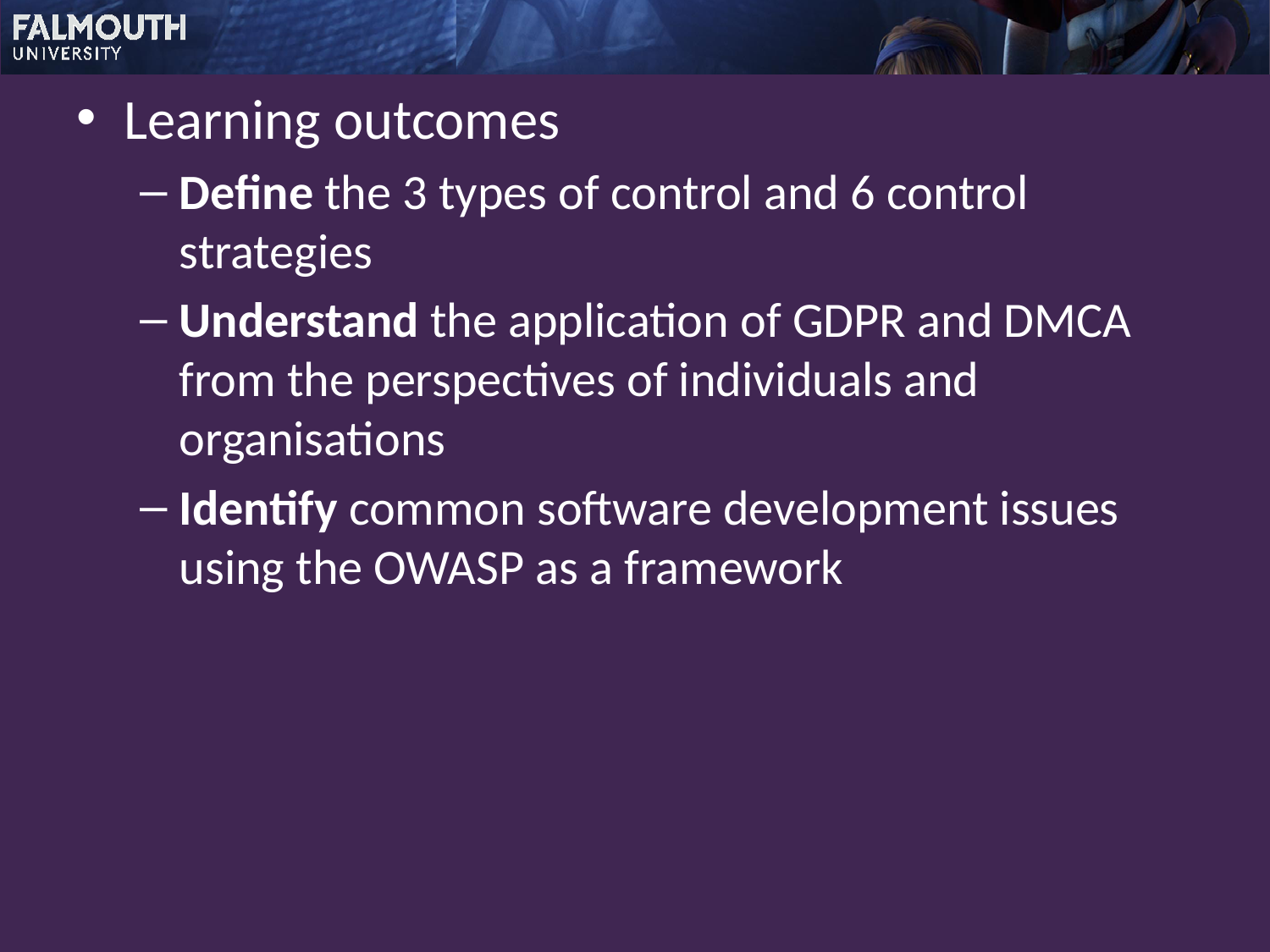

Learning outcomes
Define the 3 types of control and 6 control strategies
Understand the application of GDPR and DMCA from the perspectives of individuals and organisations
Identify common software development issues using the OWASP as a framework